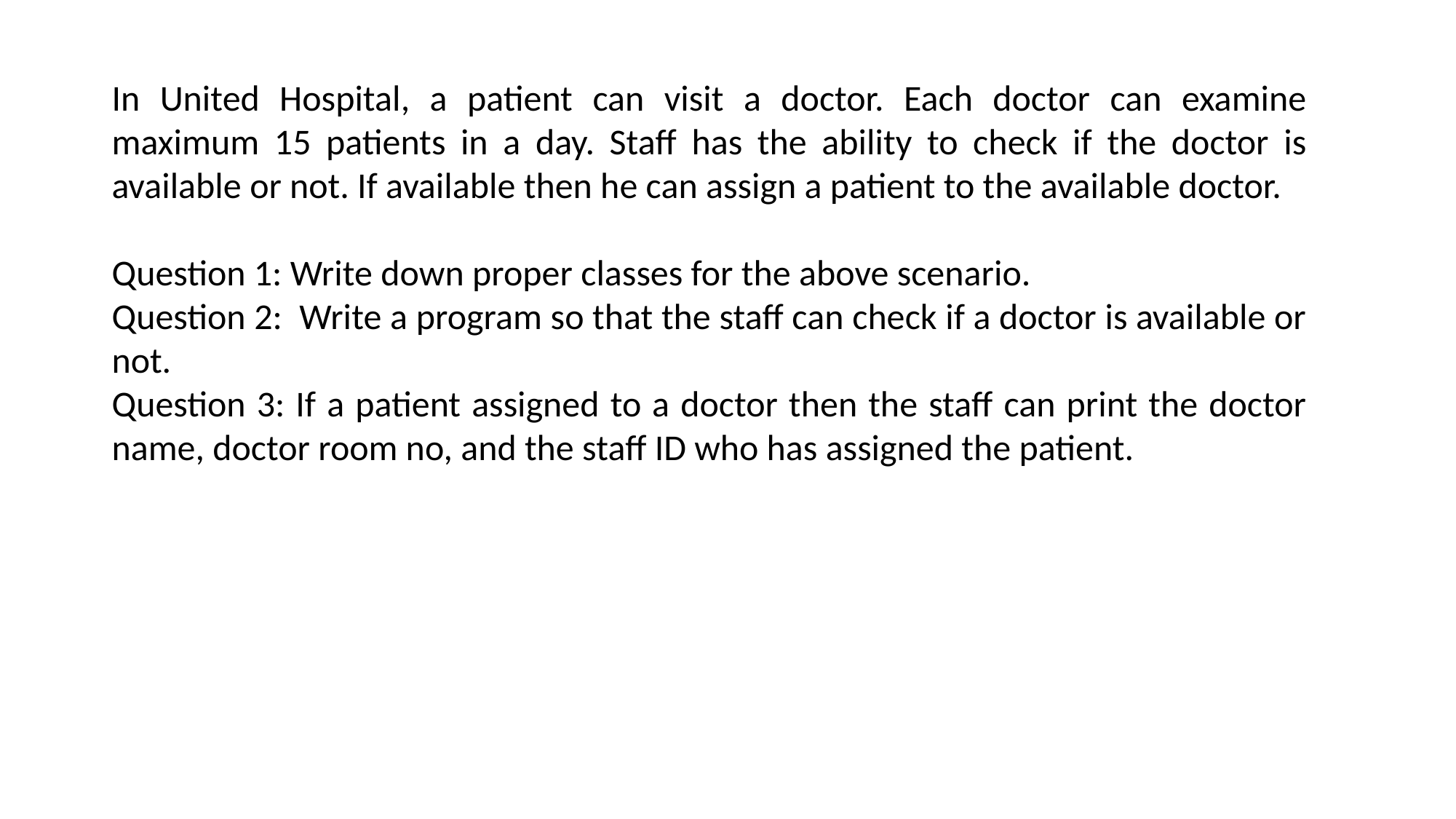

In United Hospital, a patient can visit a doctor. Each doctor can examine maximum 15 patients in a day. Staff has the ability to check if the doctor is available or not. If available then he can assign a patient to the available doctor.

Question 1: Write down proper classes for the above scenario.
Question 2:  Write a program so that the staff can check if a doctor is available or not.
Question 3: If a patient assigned to a doctor then the staff can print the doctor name, doctor room no, and the staff ID who has assigned the patient.